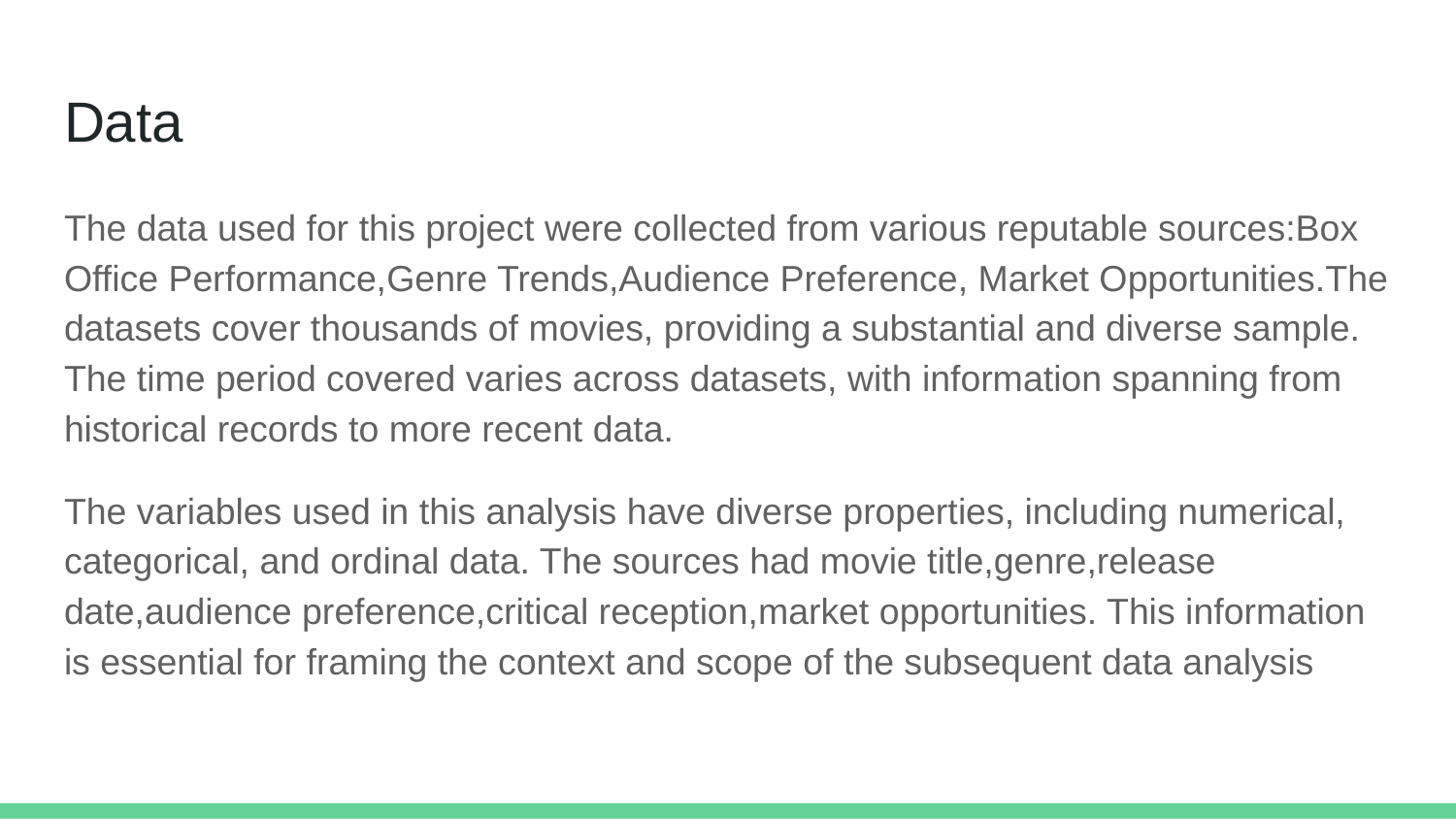

# Data
The data used for this project were collected from various reputable sources:Box Office Performance,Genre Trends,Audience Preference, Market Opportunities.The datasets cover thousands of movies, providing a substantial and diverse sample. The time period covered varies across datasets, with information spanning from historical records to more recent data.
The variables used in this analysis have diverse properties, including numerical, categorical, and ordinal data. The sources had movie title,genre,release date,audience preference,critical reception,market opportunities. This information is essential for framing the context and scope of the subsequent data analysis